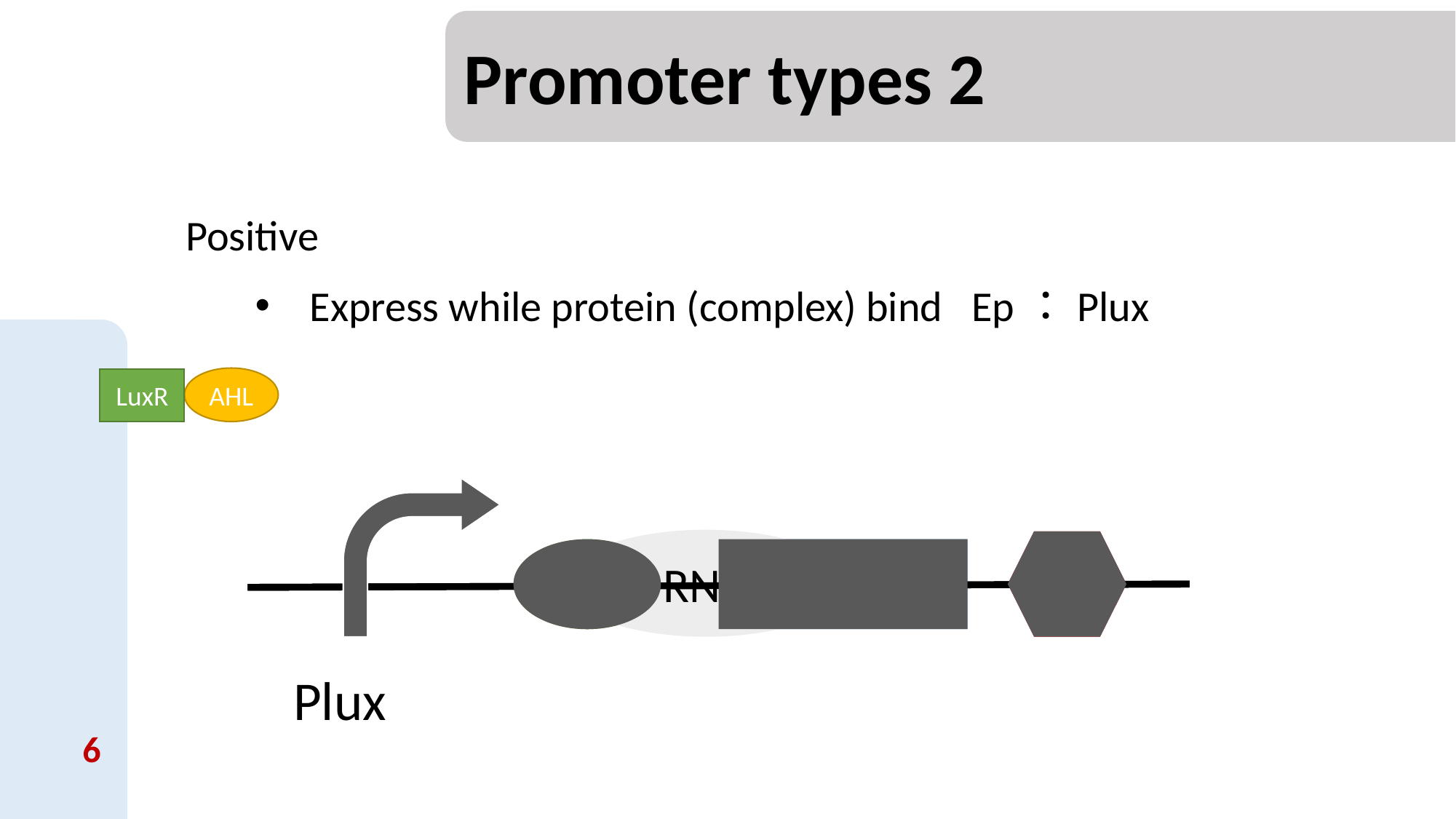

# Promoter types 2
Positive
Express while protein (complex) bind   Ep：Plux
AHL
LuxR

RNA

Plux
6